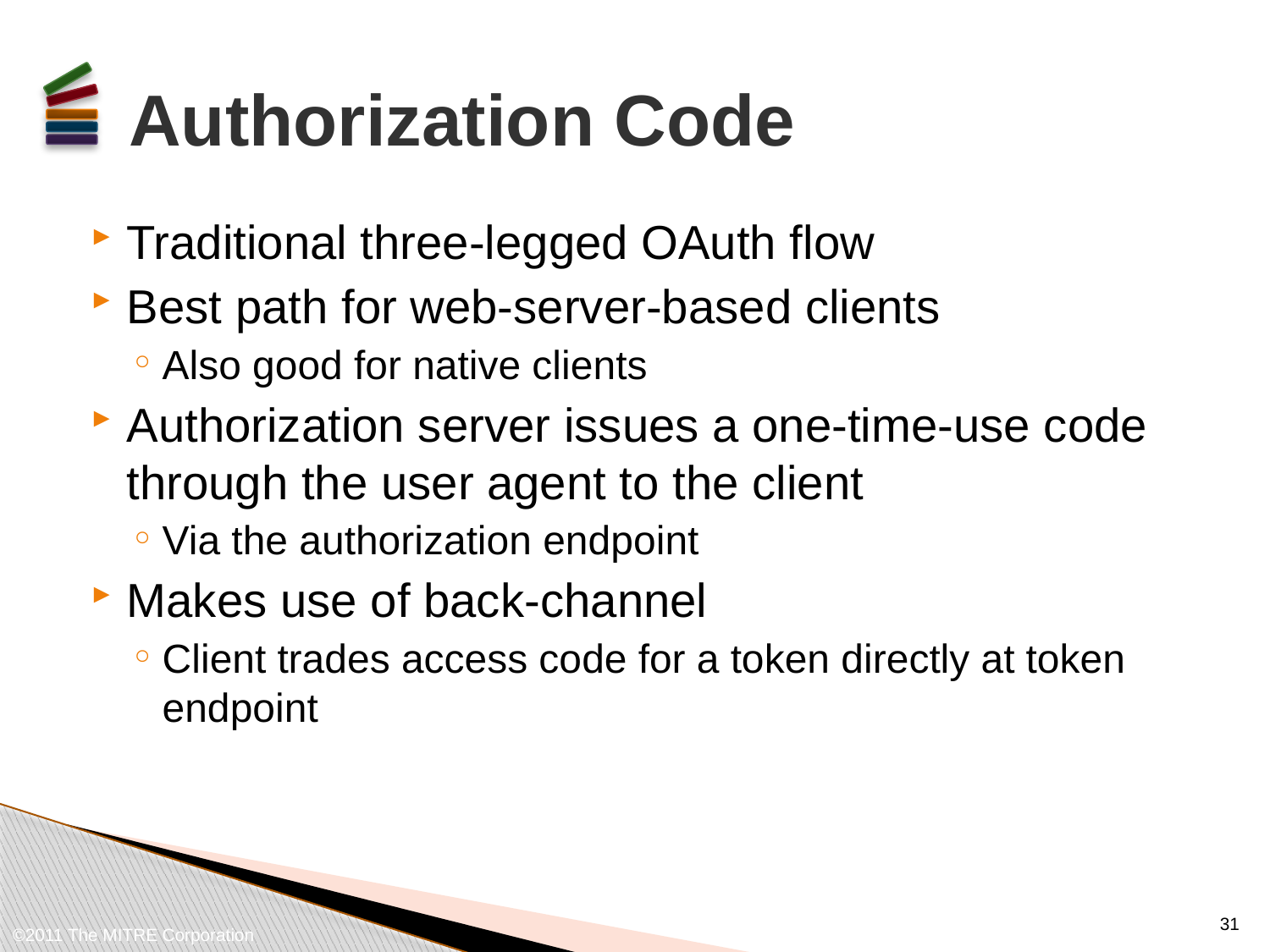

# Authorization Code
Traditional three-legged OAuth flow
Best path for web-server-based clients
Also good for native clients
Authorization server issues a one-time-use code through the user agent to the client
Via the authorization endpoint
Makes use of back-channel
Client trades access code for a token directly at token endpoint
31